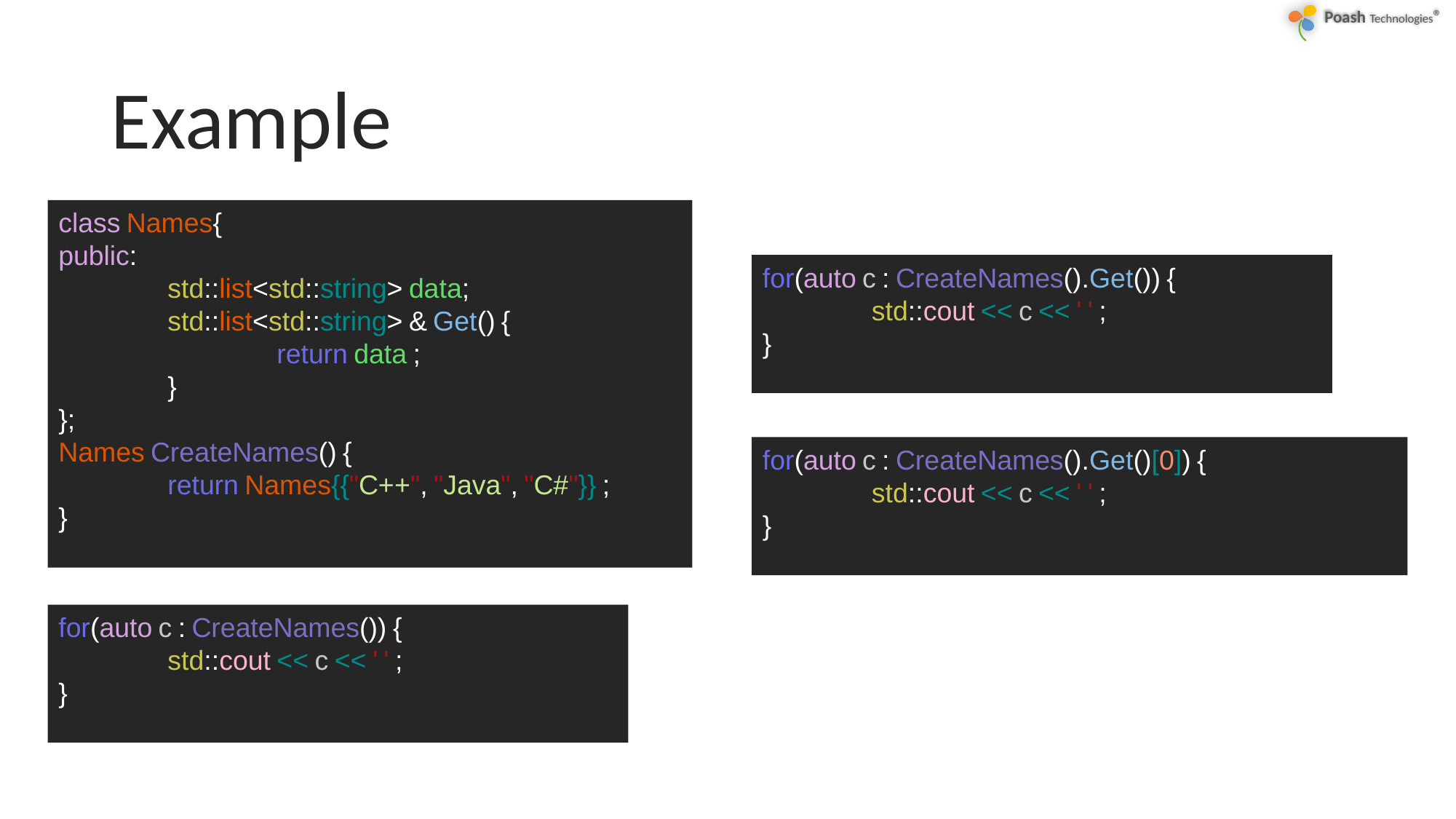

# Example
class Names{
public:
	std::list<std::string> data;
	std::list<std::string> & Get() {
		return data ;
	}
};
Names CreateNames() {
	return Names{{"C++", "Java", "C#"}} ;
}

for(auto c : CreateNames().Get()) {
	std::cout << c << ' ' ;
}

for(auto c : CreateNames().Get()[0]) {
	std::cout << c << ' ' ;
}

for(auto c : CreateNames()) {
	std::cout << c << ' ' ;
}